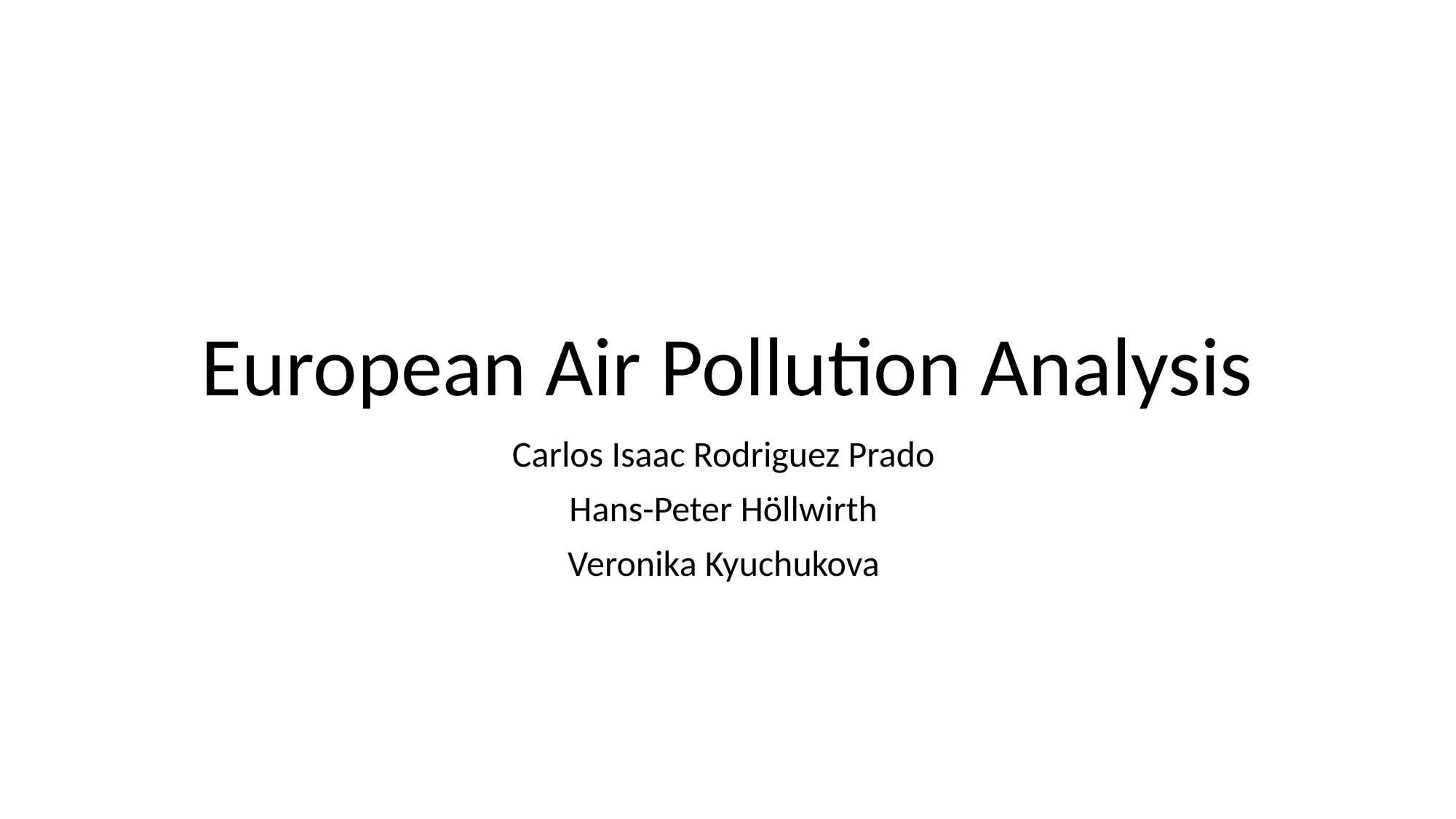

# European Air Pollution Analysis
Carlos Isaac Rodriguez Prado
Hans-Peter Höllwirth
Veronika Kyuchukova